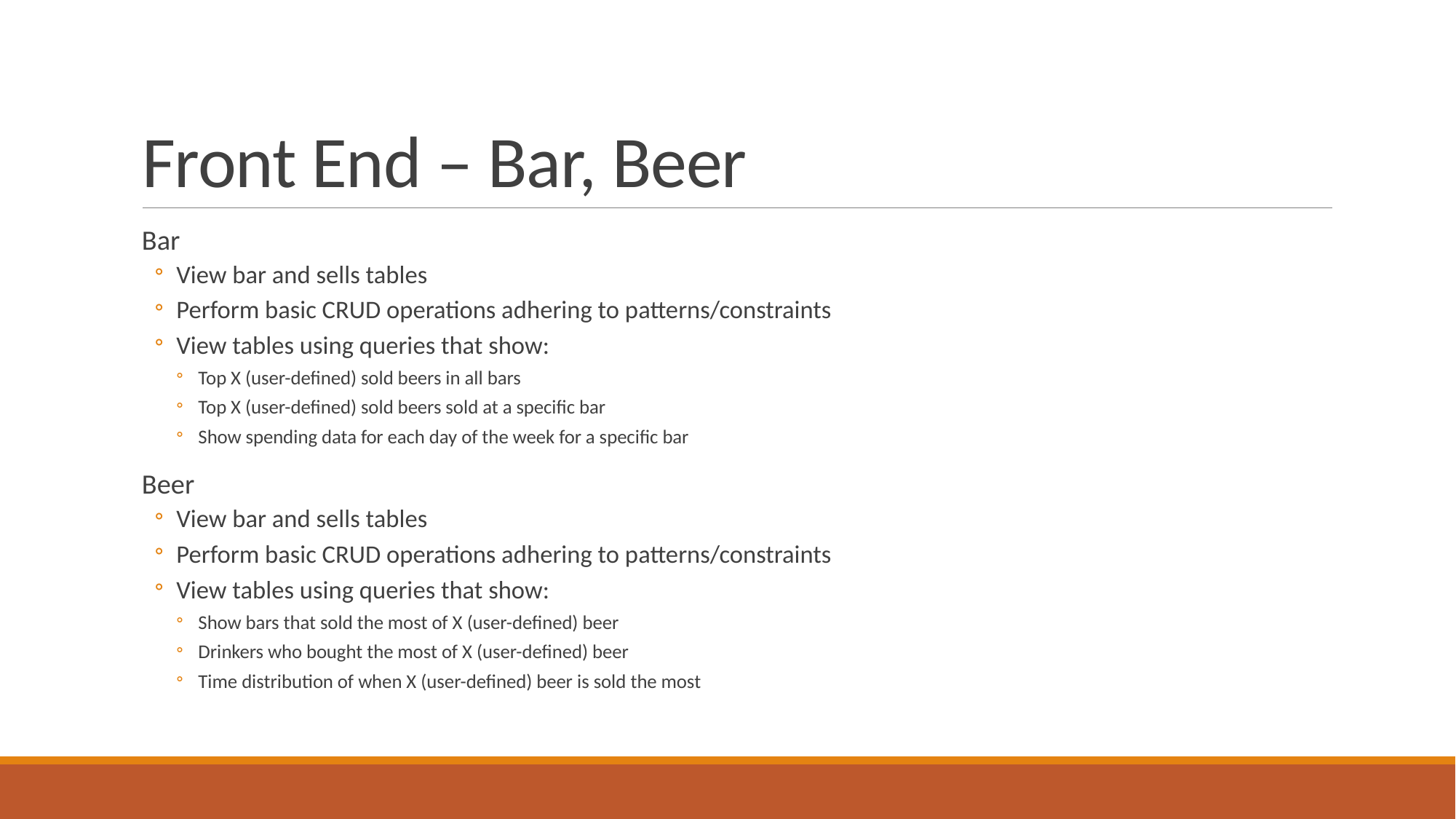

# Front End – Bar, Beer
Bar
View bar and sells tables
Perform basic CRUD operations adhering to patterns/constraints
View tables using queries that show:
Top X (user-defined) sold beers in all bars
Top X (user-defined) sold beers sold at a specific bar
Show spending data for each day of the week for a specific bar
Beer
View bar and sells tables
Perform basic CRUD operations adhering to patterns/constraints
View tables using queries that show:
Show bars that sold the most of X (user-defined) beer
Drinkers who bought the most of X (user-defined) beer
Time distribution of when X (user-defined) beer is sold the most